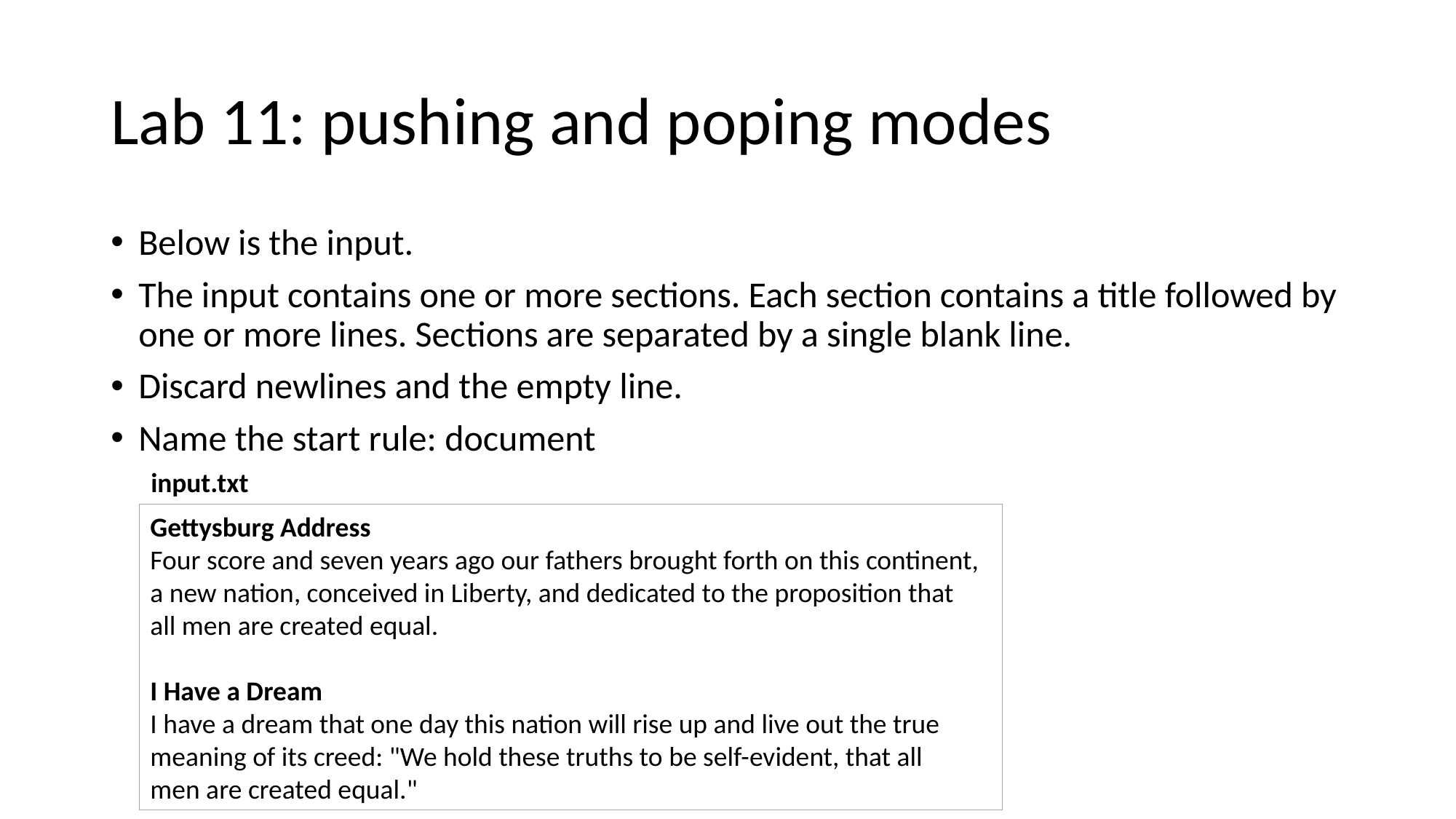

# Lab 11: pushing and poping modes
Below is the input.
The input contains one or more sections. Each section contains a title followed by one or more lines. Sections are separated by a single blank line.
Discard newlines and the empty line.
Name the start rule: document
input.txt
Gettysburg Address
Four score and seven years ago our fathers brought forth on this continent,
a new nation, conceived in Liberty, and dedicated to the proposition that
all men are created equal.

I Have a Dream
I have a dream that one day this nation will rise up and live out the true
meaning of its creed: "We hold these truths to be self-evident, that all
men are created equal."